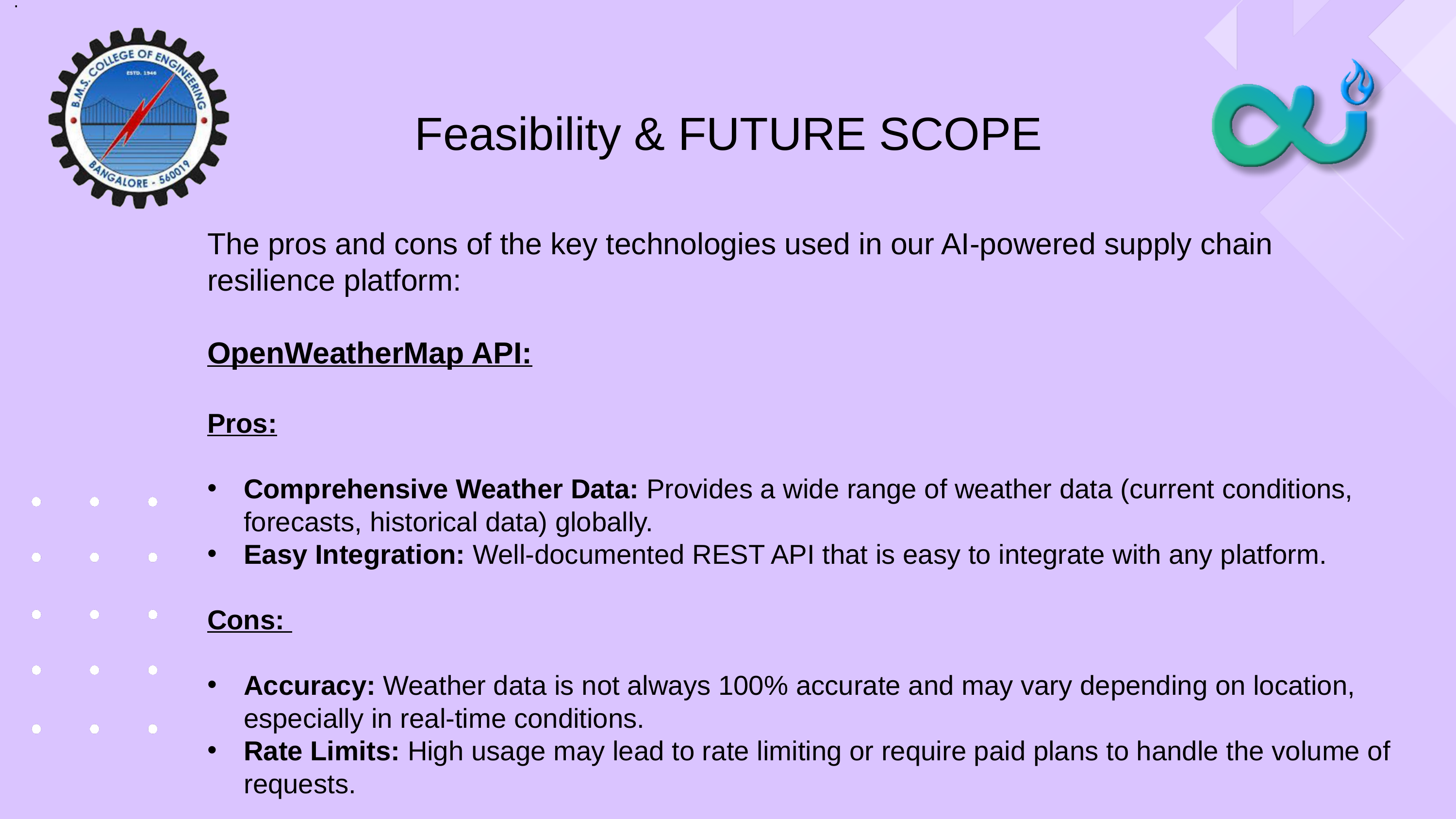

.

Feasibility & FUTURE SCOPE
The pros and cons of the key technologies used in our AI-powered supply chain resilience platform:

OpenWeatherMap API:

Pros:

Comprehensive Weather Data: Provides a wide range of weather data (current conditions, forecasts, historical data) globally.
Easy Integration: Well-documented REST API that is easy to integrate with any platform.

Cons:

Accuracy: Weather data is not always 100% accurate and may vary depending on location, especially in real-time conditions.
Rate Limits: High usage may lead to rate limiting or require paid plans to handle the volume of requests.